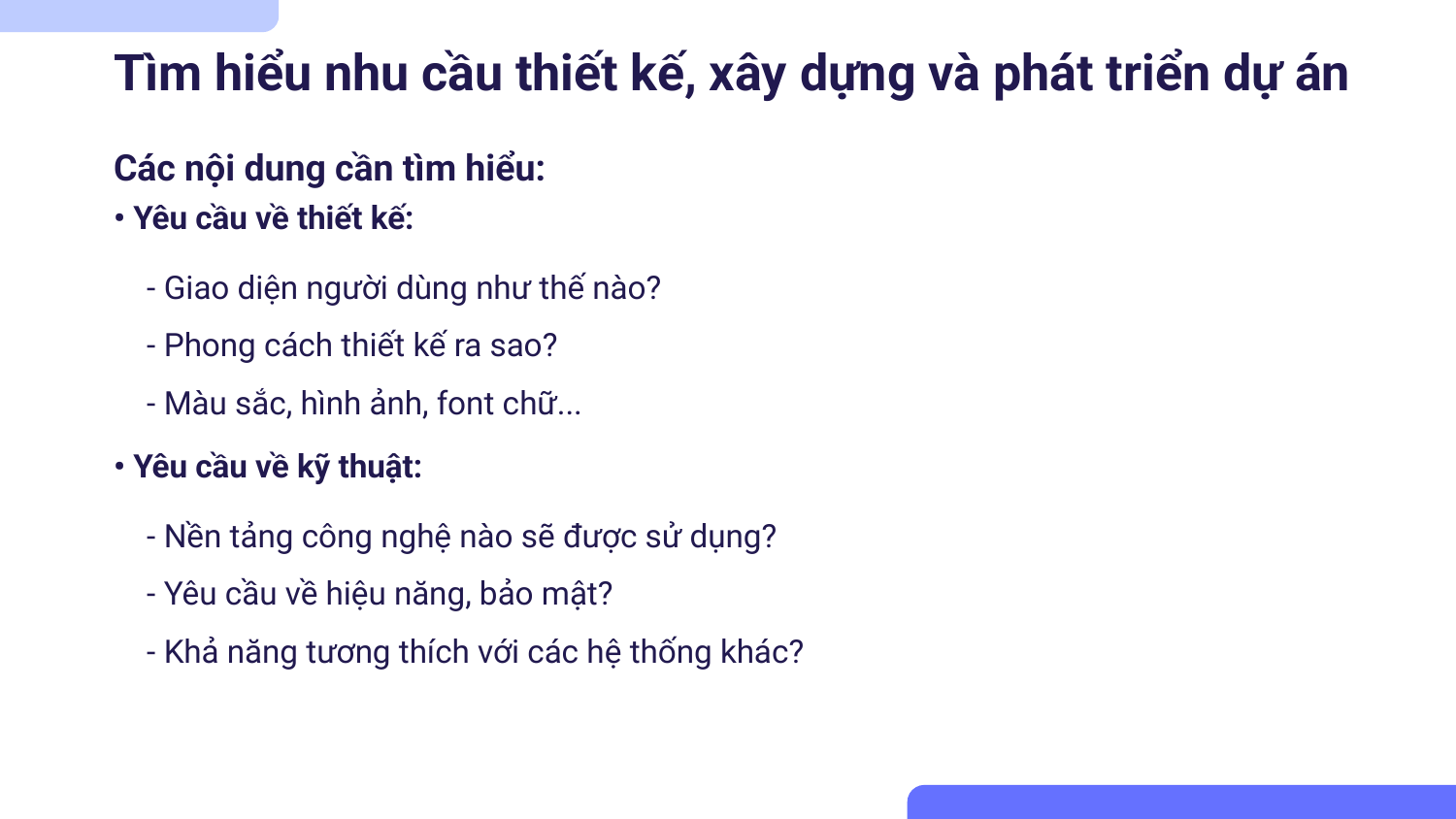

# Tìm hiểu nhu cầu thiết kế, xây dựng và phát triển dự án
Các nội dung cần tìm hiểu:
• Yêu cầu về thiết kế:
- Giao diện người dùng như thế nào?
- Phong cách thiết kế ra sao?
- Màu sắc, hình ảnh, font chữ...
• Yêu cầu về kỹ thuật:
- Nền tảng công nghệ nào sẽ được sử dụng?
- Yêu cầu về hiệu năng, bảo mật?
- Khả năng tương thích với các hệ thống khác?